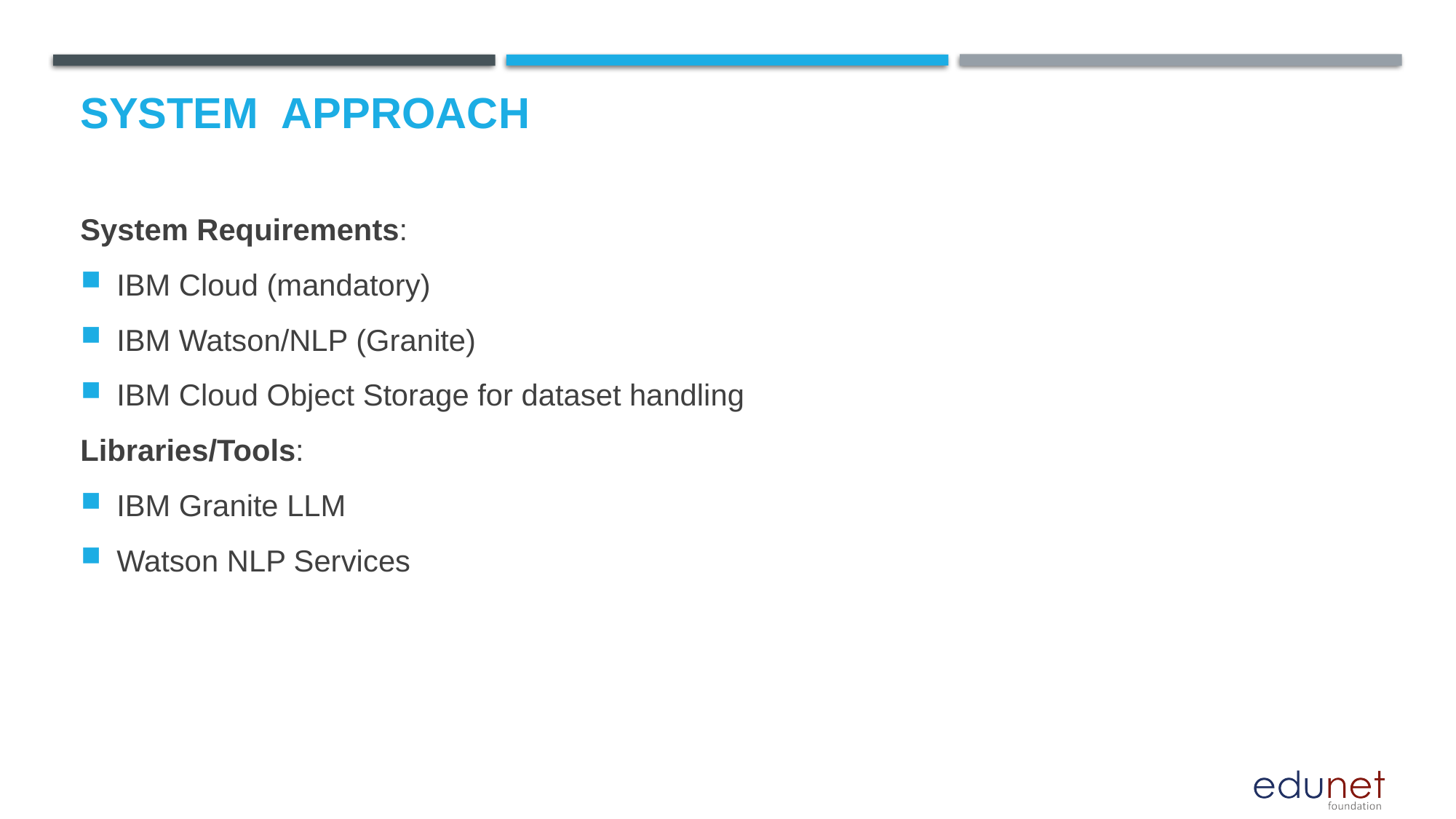

# System  Approach
System Requirements:
IBM Cloud (mandatory)
IBM Watson/NLP (Granite)
IBM Cloud Object Storage for dataset handling
Libraries/Tools:
IBM Granite LLM
Watson NLP Services